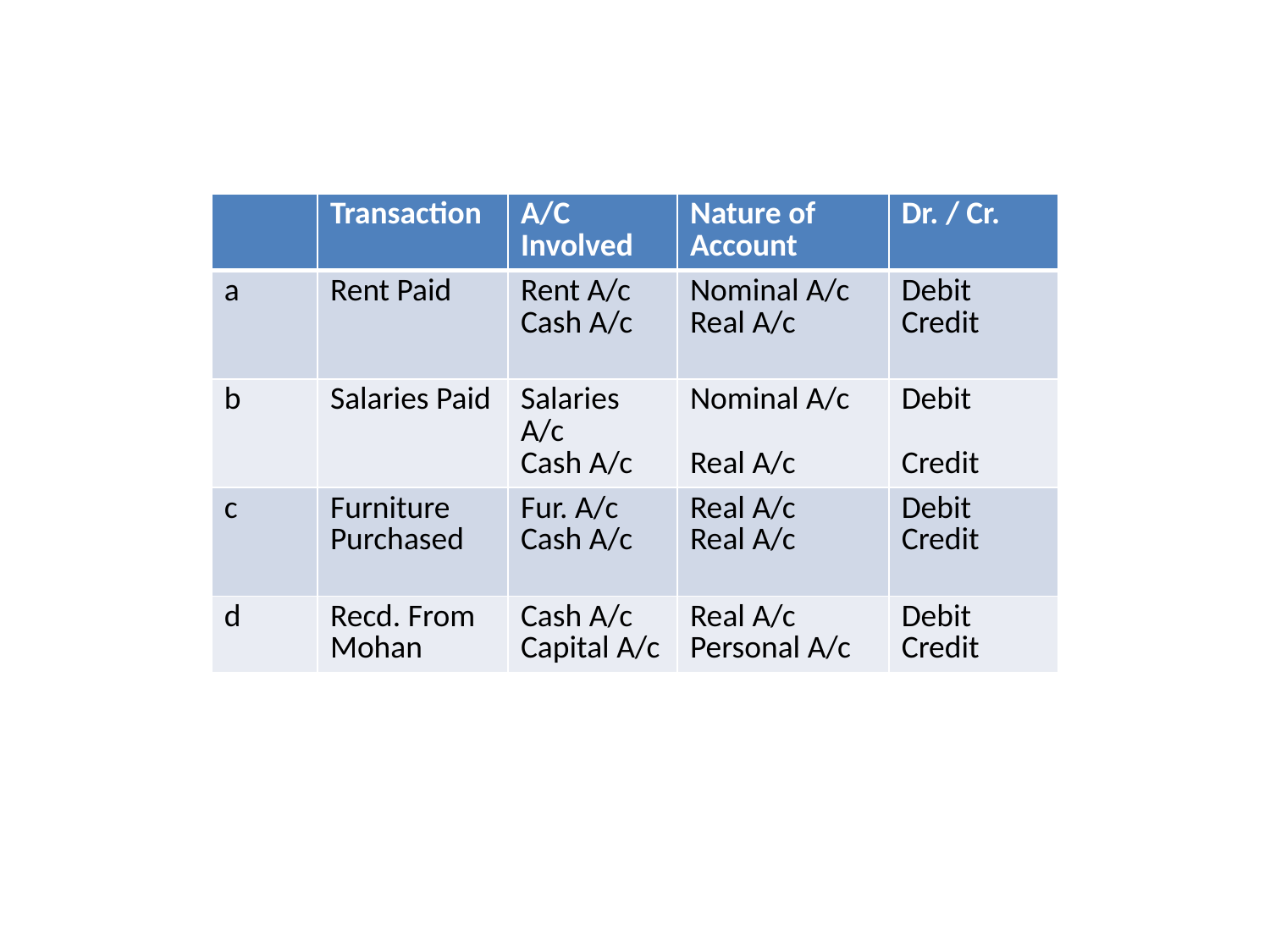

|  | Transaction | A/C Involved | Nature of Account | Dr. / Cr. |
| --- | --- | --- | --- | --- |
| a | Rent Paid | Rent A/c Cash A/c | Nominal A/c Real A/c | Debit Credit |
| b | Salaries Paid | Salaries A/c Cash A/c | Nominal A/c Real A/c | Debit Credit |
| c | Furniture Purchased | Fur. A/c Cash A/c | Real A/c Real A/c | Debit Credit |
| d | Recd. From Mohan | Cash A/c Capital A/c | Real A/c Personal A/c | Debit Credit |